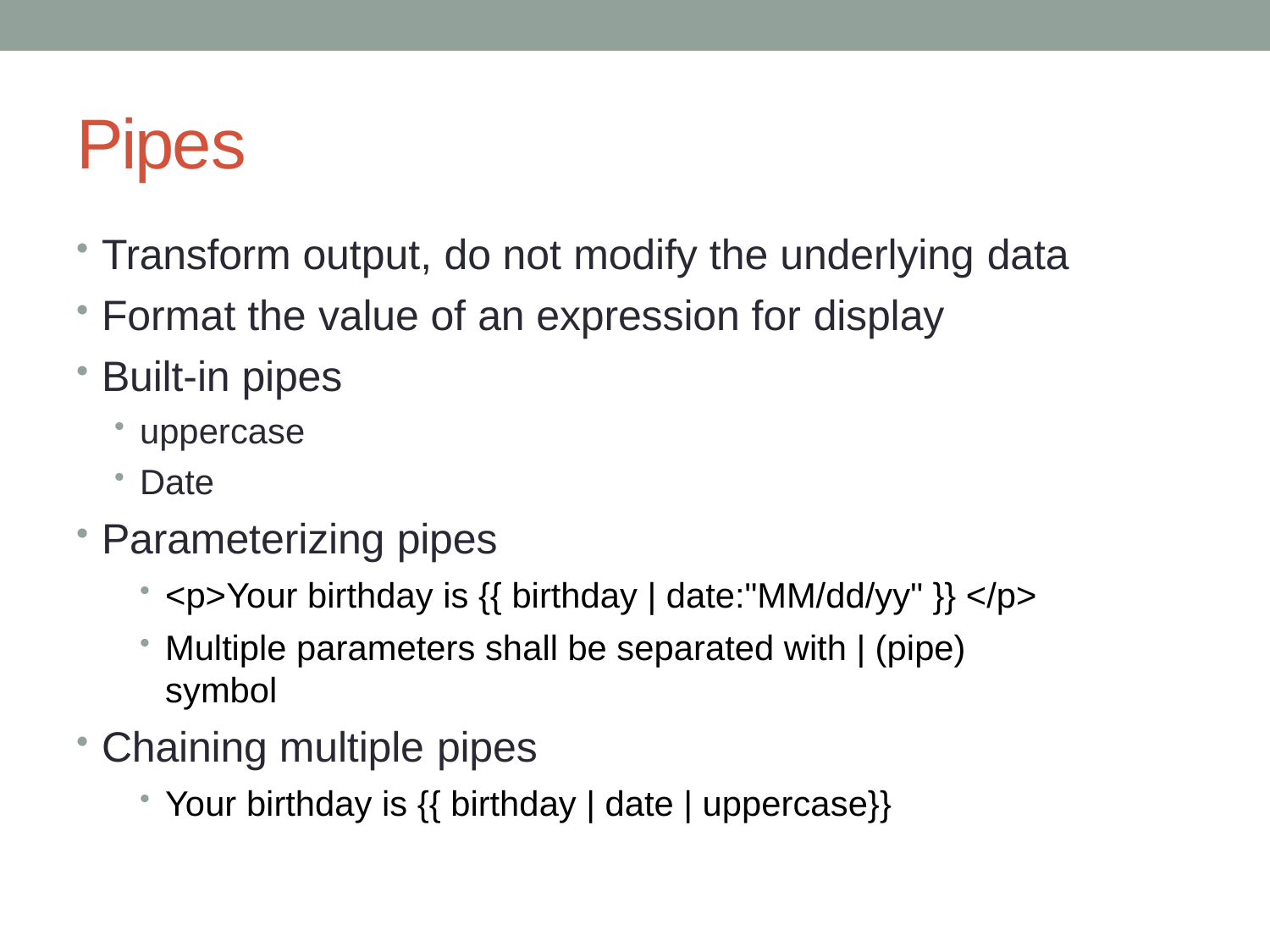

# Pipes
Transform output, do not modify the underlying data
Format the value of an expression for display
Built-in pipes
uppercase
Date
Parameterizing pipes
<p>Your birthday is {{ birthday | date:"MM/dd/yy" }} </p>
Multiple parameters shall be separated with | (pipe) symbol
Chaining multiple pipes
Your birthday is {{ birthday | date | uppercase}}